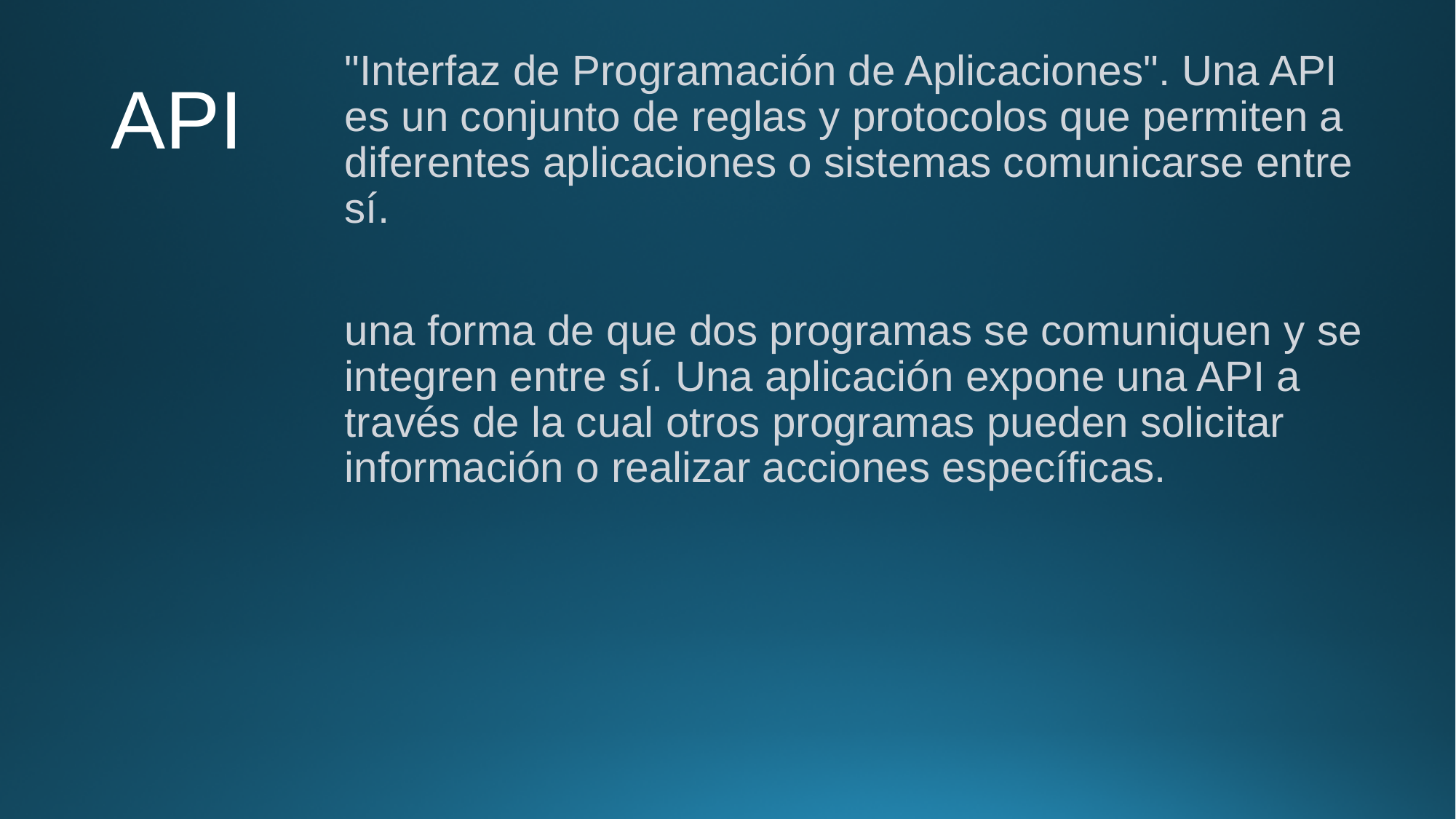

"Interfaz de Programación de Aplicaciones". Una API es un conjunto de reglas y protocolos que permiten a diferentes aplicaciones o sistemas comunicarse entre sí.

una forma de que dos programas se comuniquen y se integren entre sí. Una aplicación expone una API a través de la cual otros programas pueden solicitar información o realizar acciones específicas.
# API